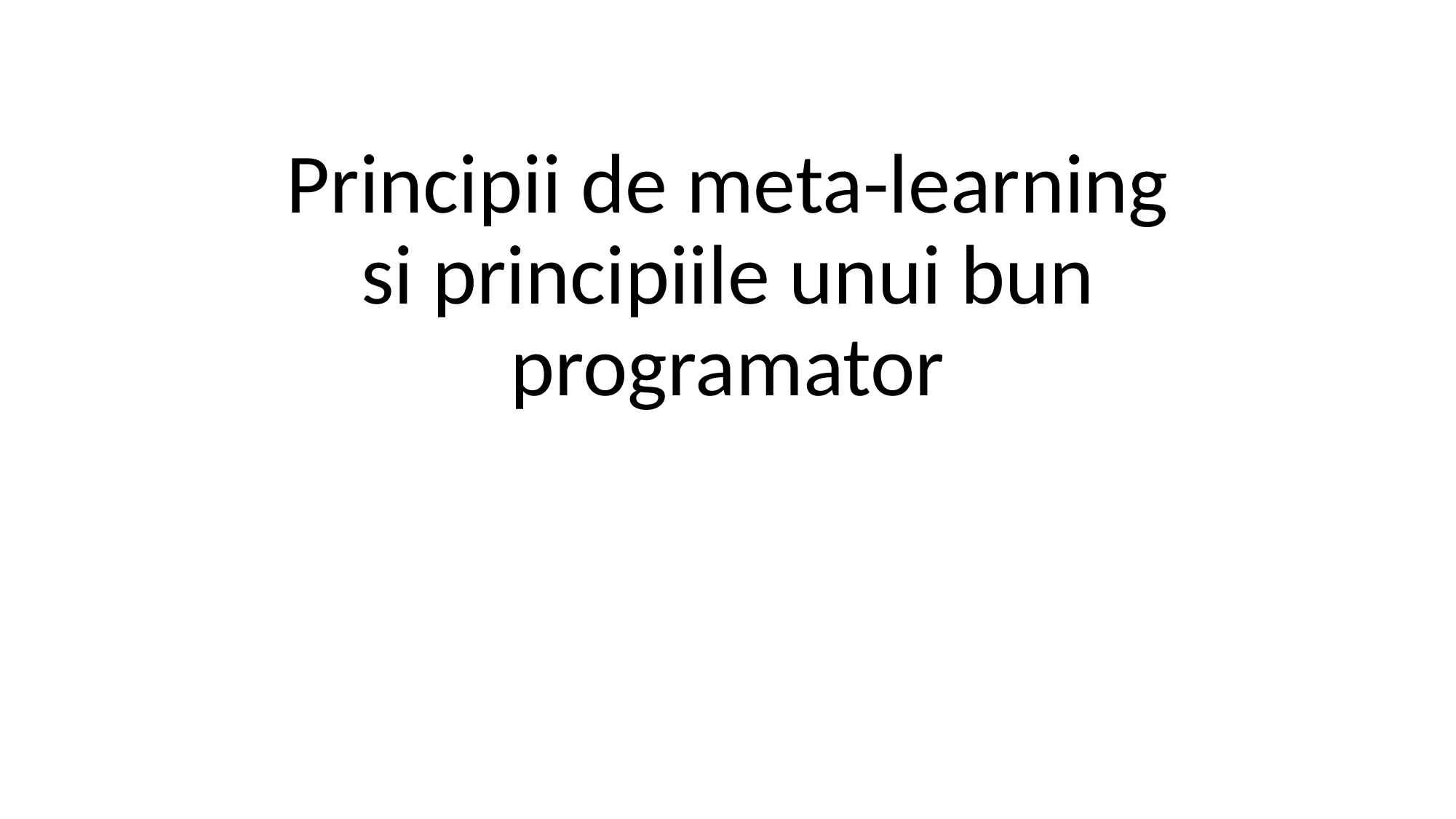

# Principii de meta-learning si principiile unui bun programator